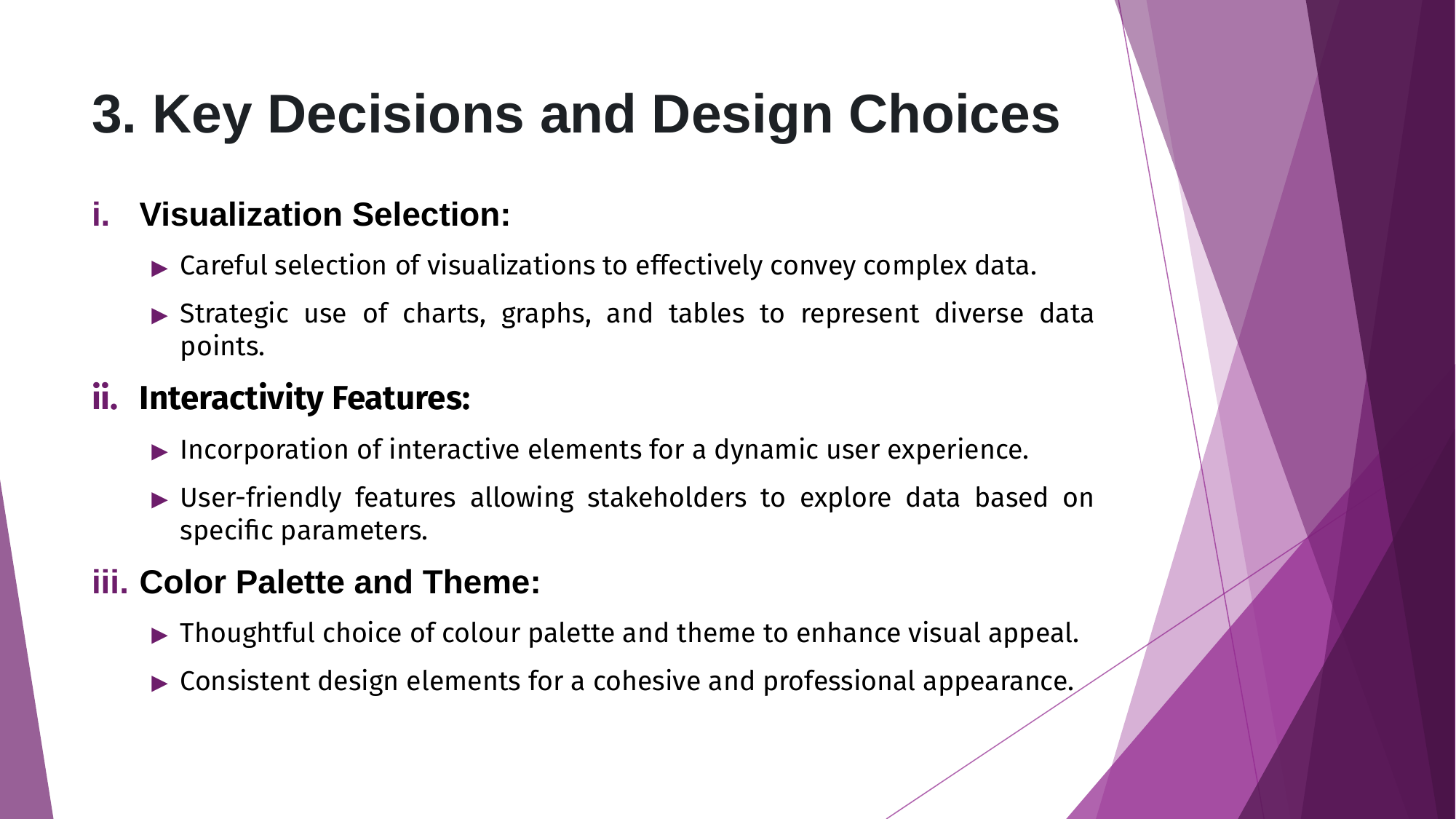

# 3. Key Decisions and Design Choices
Visualization Selection:
Careful selection of visualizations to effectively convey complex data.
Strategic use of charts, graphs, and tables to represent diverse data points.
Interactivity Features:
Incorporation of interactive elements for a dynamic user experience.
User-friendly features allowing stakeholders to explore data based on specific parameters.
Color Palette and Theme:
Thoughtful choice of colour palette and theme to enhance visual appeal.
Consistent design elements for a cohesive and professional appearance.